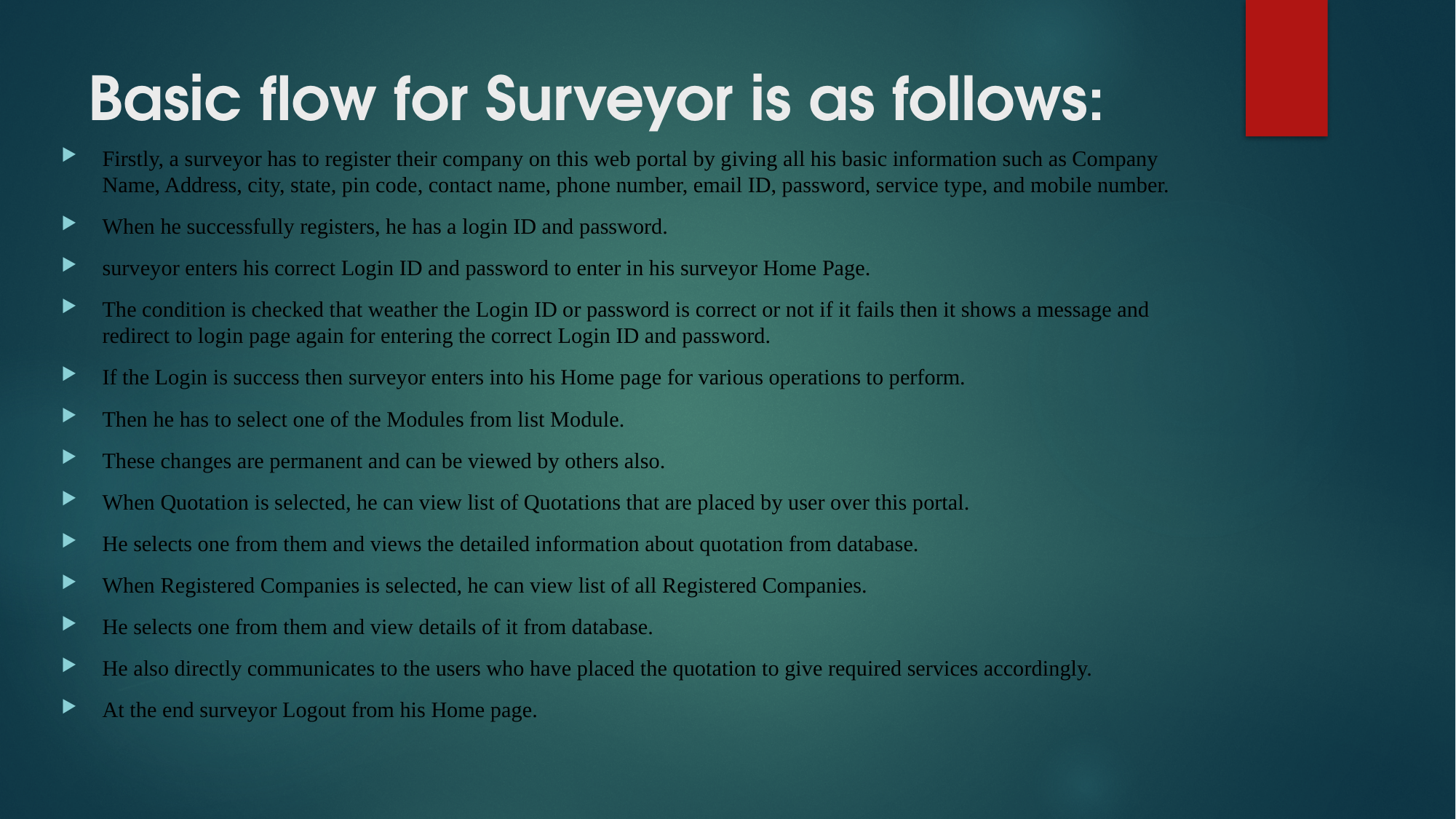

# Basic flow for Surveyor is as follows:
Firstly, a surveyor has to register their company on this web portal by giving all his basic information such as Company Name, Address, city, state, pin code, contact name, phone number, email ID, password, service type, and mobile number.
When he successfully registers, he has a login ID and password.
surveyor enters his correct Login ID and password to enter in his surveyor Home Page.
The condition is checked that weather the Login ID or password is correct or not if it fails then it shows a message and redirect to login page again for entering the correct Login ID and password.
If the Login is success then surveyor enters into his Home page for various operations to perform.
Then he has to select one of the Modules from list Module.
These changes are permanent and can be viewed by others also.
When Quotation is selected, he can view list of Quotations that are placed by user over this portal.
He selects one from them and views the detailed information about quotation from database.
When Registered Companies is selected, he can view list of all Registered Companies.
He selects one from them and view details of it from database.
He also directly communicates to the users who have placed the quotation to give required services accordingly.
At the end surveyor Logout from his Home page.